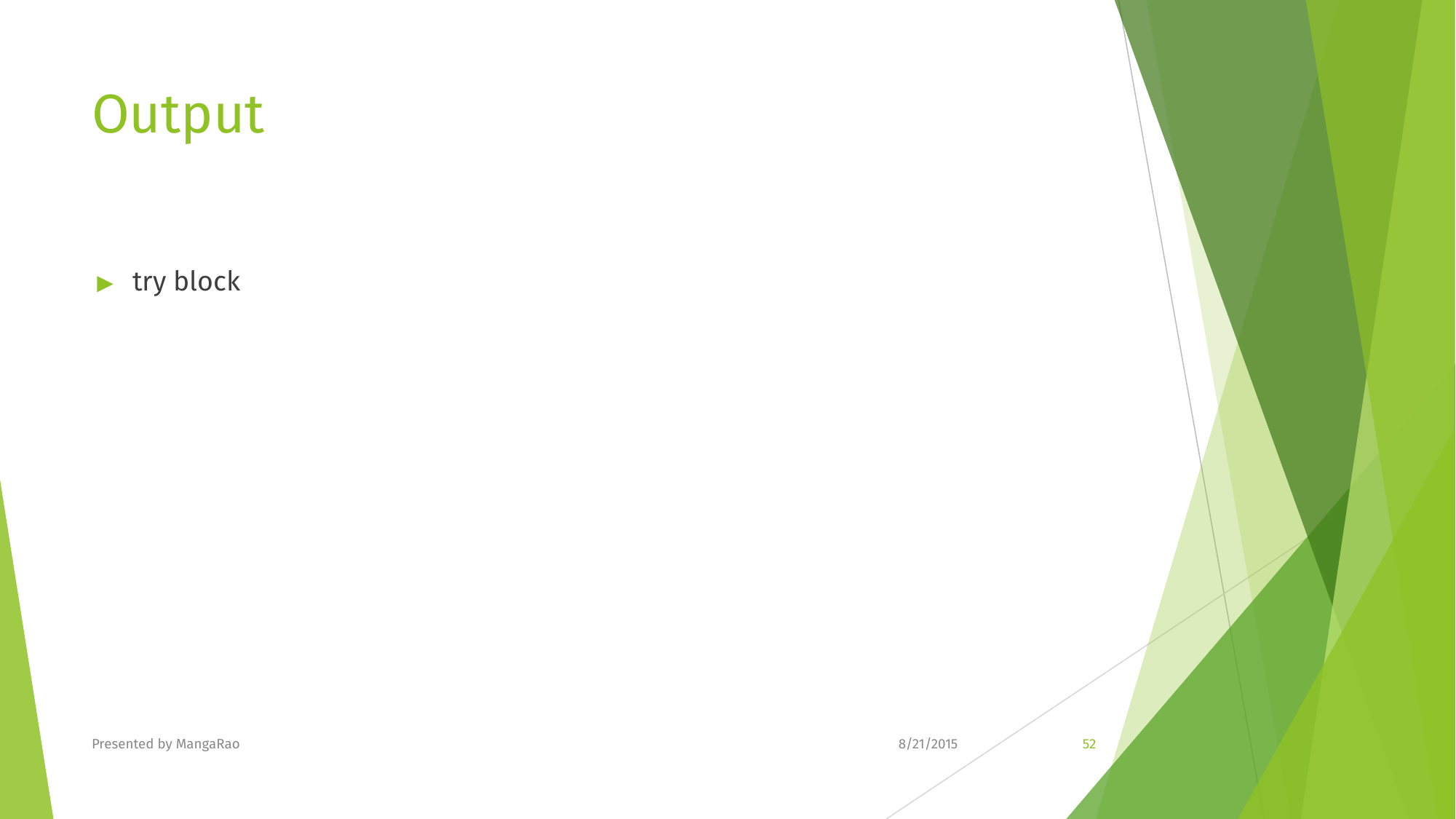

# Output
try block
Presented by MangaRao
8/21/2015
52